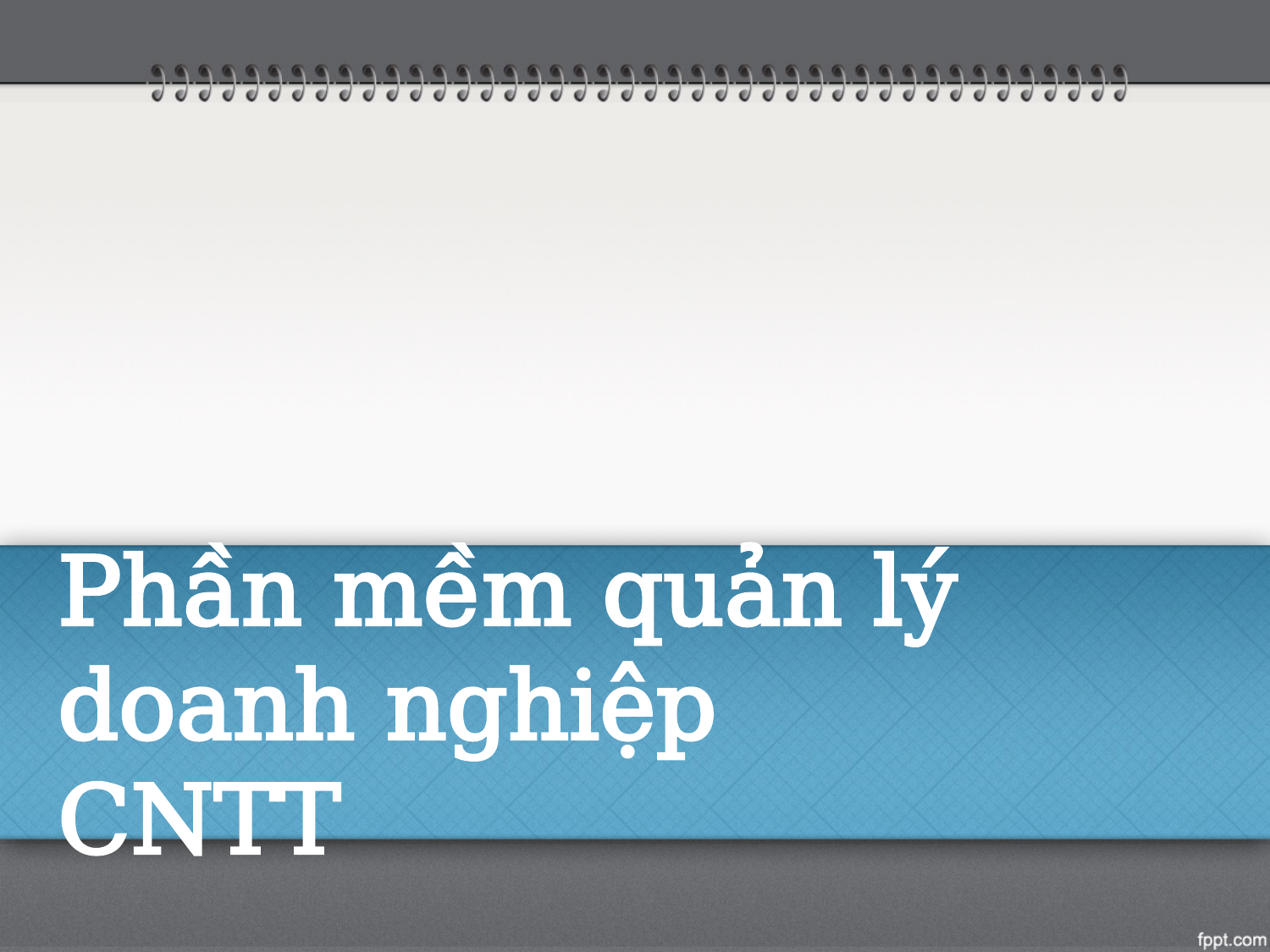

# Phần mềm quản lý doanh nghiệp CNTT